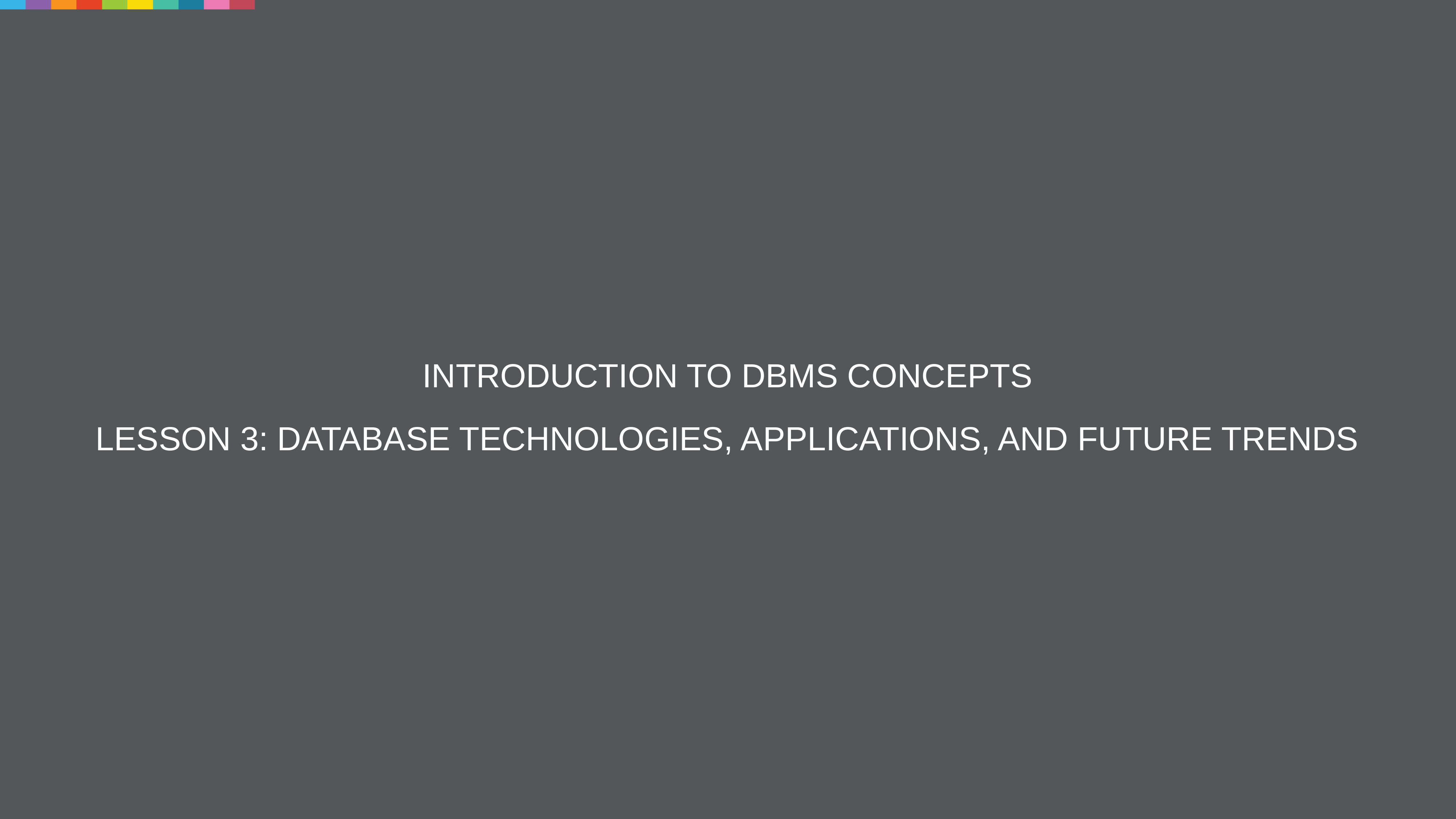

# Introduction to DBMS concepts Lesson 3: Database Technologies, Applications, and Future Trends